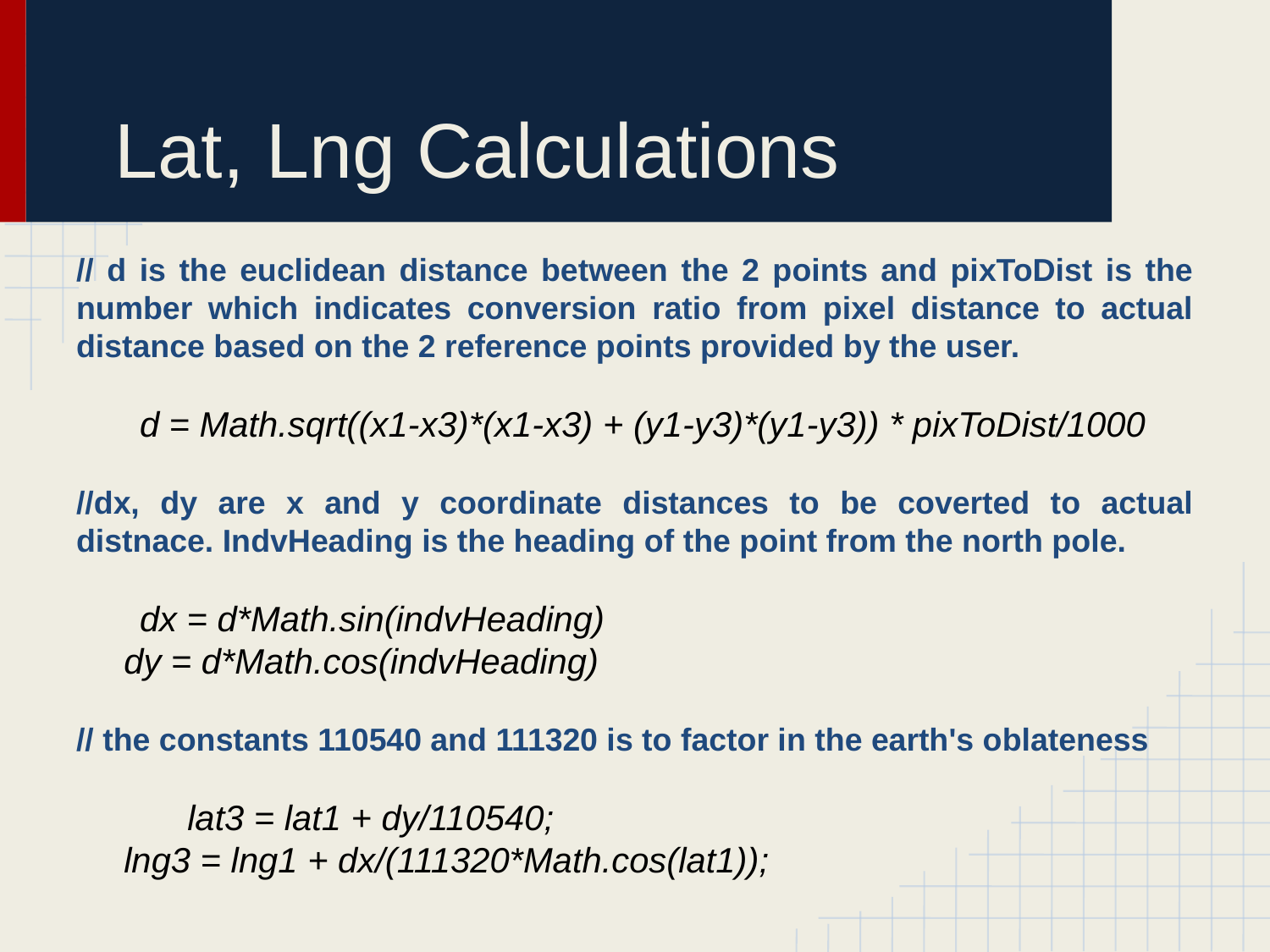

# Lat, Lng Calculations
// d is the euclidean distance between the 2 points and pixToDist is the number which indicates conversion ratio from pixel distance to actual distance based on the 2 reference points provided by the user.

d = Math.sqrt((x1-x3)*(x1-x3) + (y1-y3)*(y1-y3)) * pixToDist/1000

//dx, dy are x and y coordinate distances to be coverted to actual distnace. IndvHeading is the heading of the point from the north pole.

dx = d*Math.sin(indvHeading)
	dy = d*Math.cos(indvHeading)

// the constants 110540 and 111320 is to factor in the earth's oblateness

lat3 = lat1 + dy/110540;
	lng3 = lng1 + dx/(111320*Math.cos(lat1));